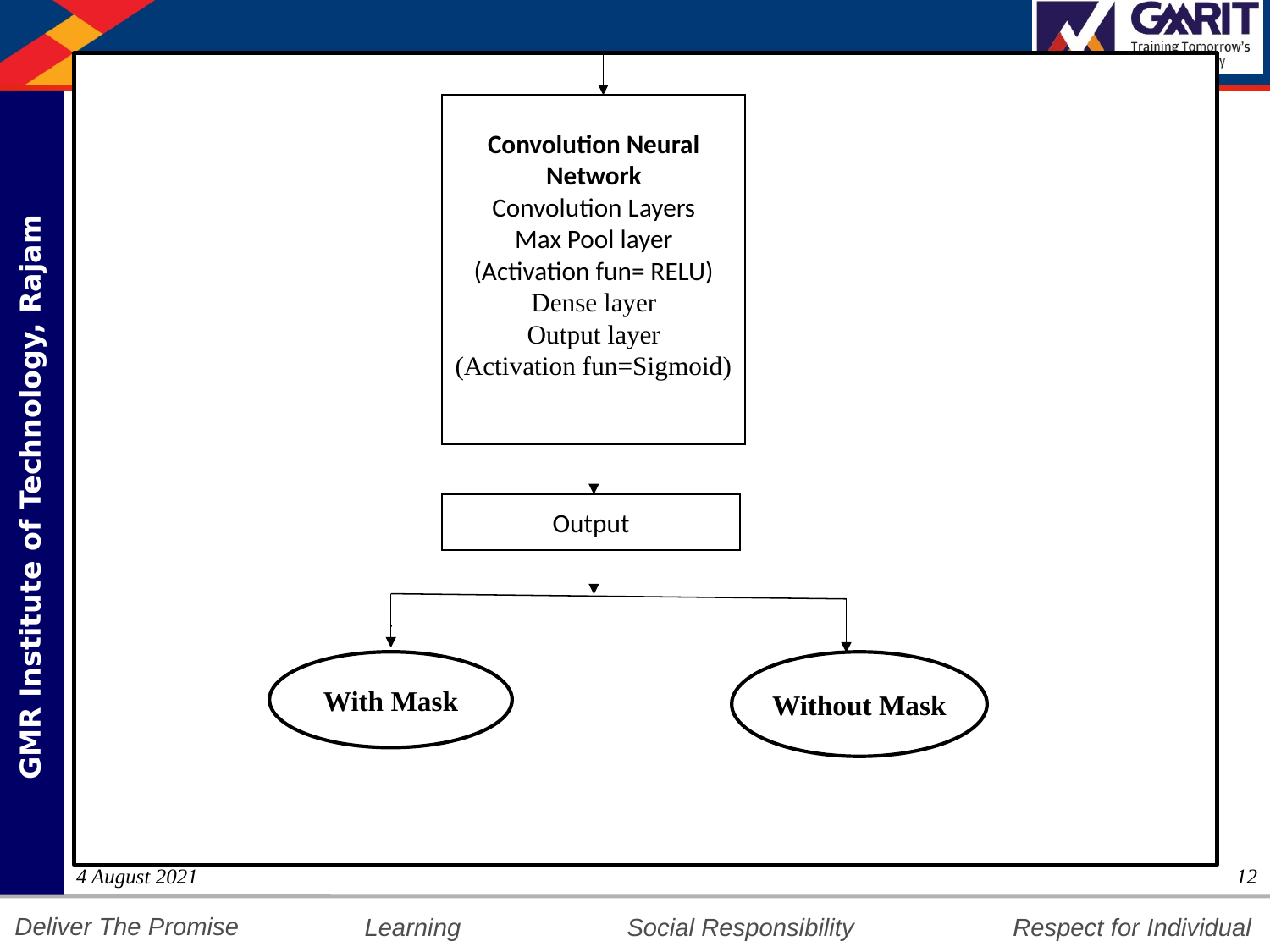

#
Convolution Neural Network
Convolution Layers
Max Pool layer
(Activation fun= RELU)
Dense layer
           Output layer
(Activation fun=Sigmoid)

Output
With Mask
Without Mask
4 August 2021
12